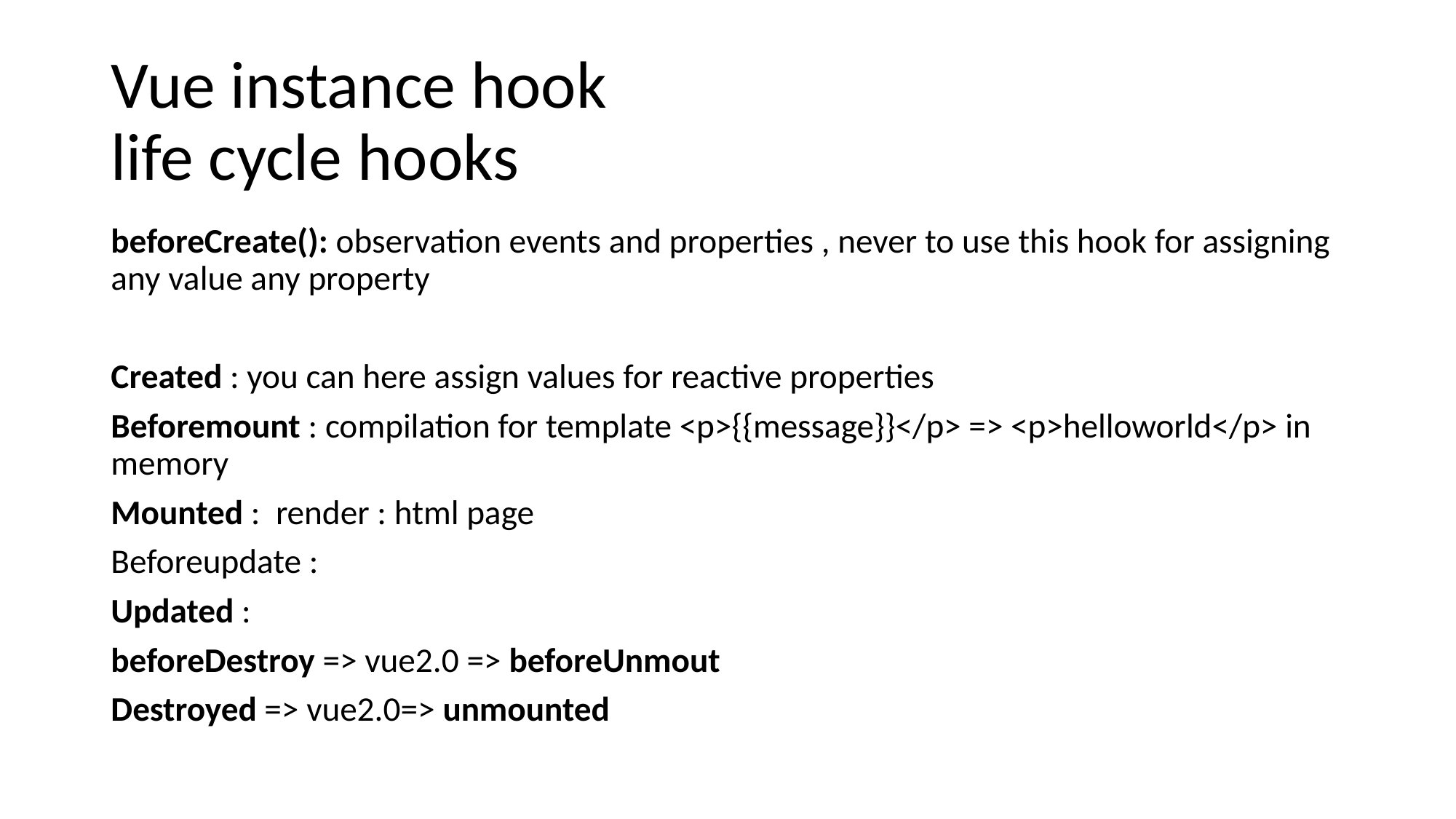

# Vue instance hook life cycle hooks
beforeCreate(): observation events and properties , never to use this hook for assigning any value any property

Created : you can here assign values for reactive properties
Beforemount : compilation for template <p>{{message}}</p> => <p>helloworld</p> in memory
Mounted :  render : html page
Beforeupdate :
Updated :
beforeDestroy => vue2.0 => beforeUnmout
Destroyed => vue2.0=> unmounted